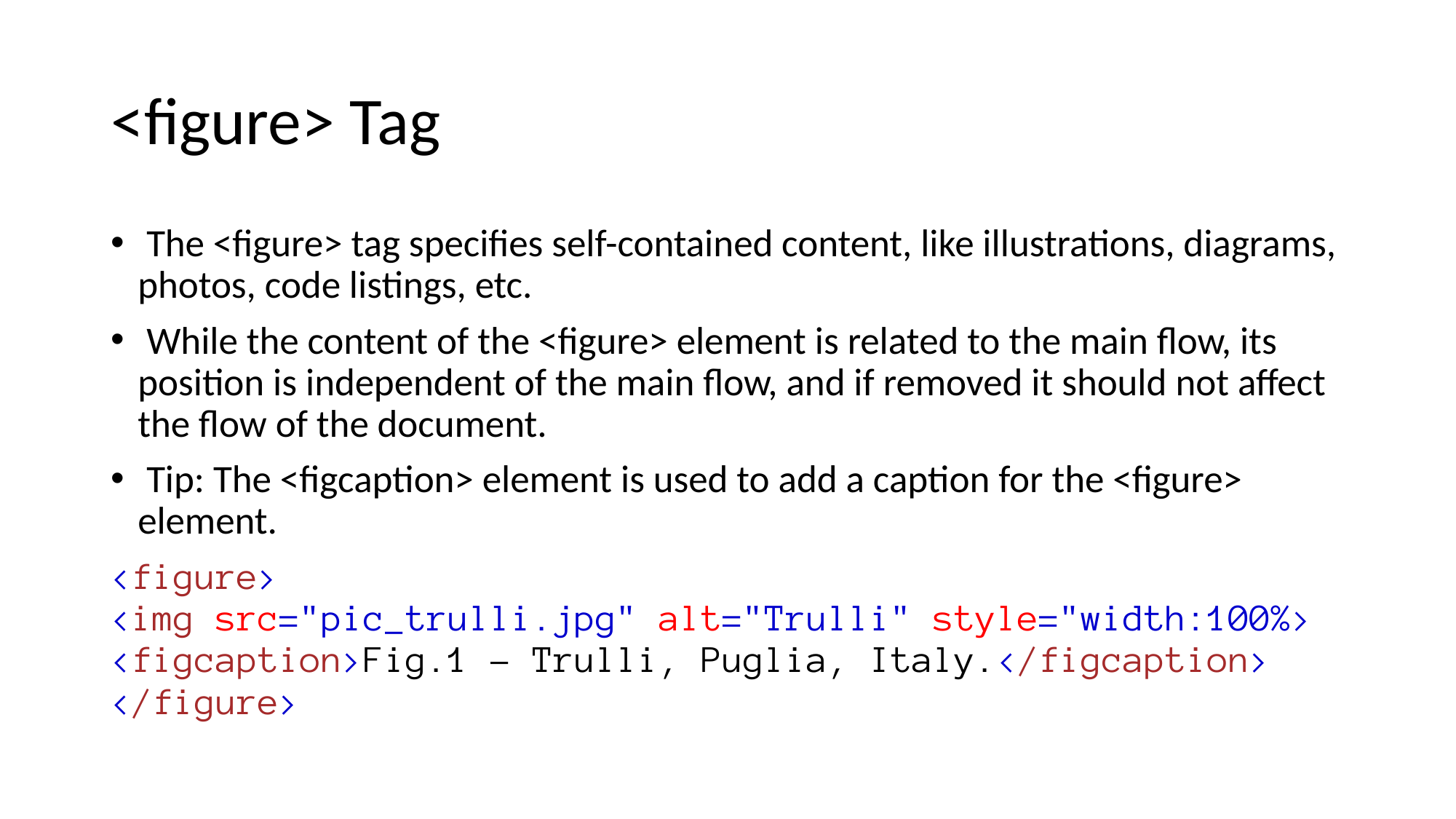

# <figure> Tag
 The <figure> tag specifies self-contained content, like illustrations, diagrams, photos, code listings, etc.
 While the content of the <figure> element is related to the main flow, its position is independent of the main flow, and if removed it should not affect the flow of the document.
 Tip: The <figcaption> element is used to add a caption for the <figure> element.
<figure>
<img src="pic_trulli.jpg" alt="Trulli" style="width:100%>
<figcaption>Fig.1 - Trulli, Puglia, Italy.</figcaption>
</figure>